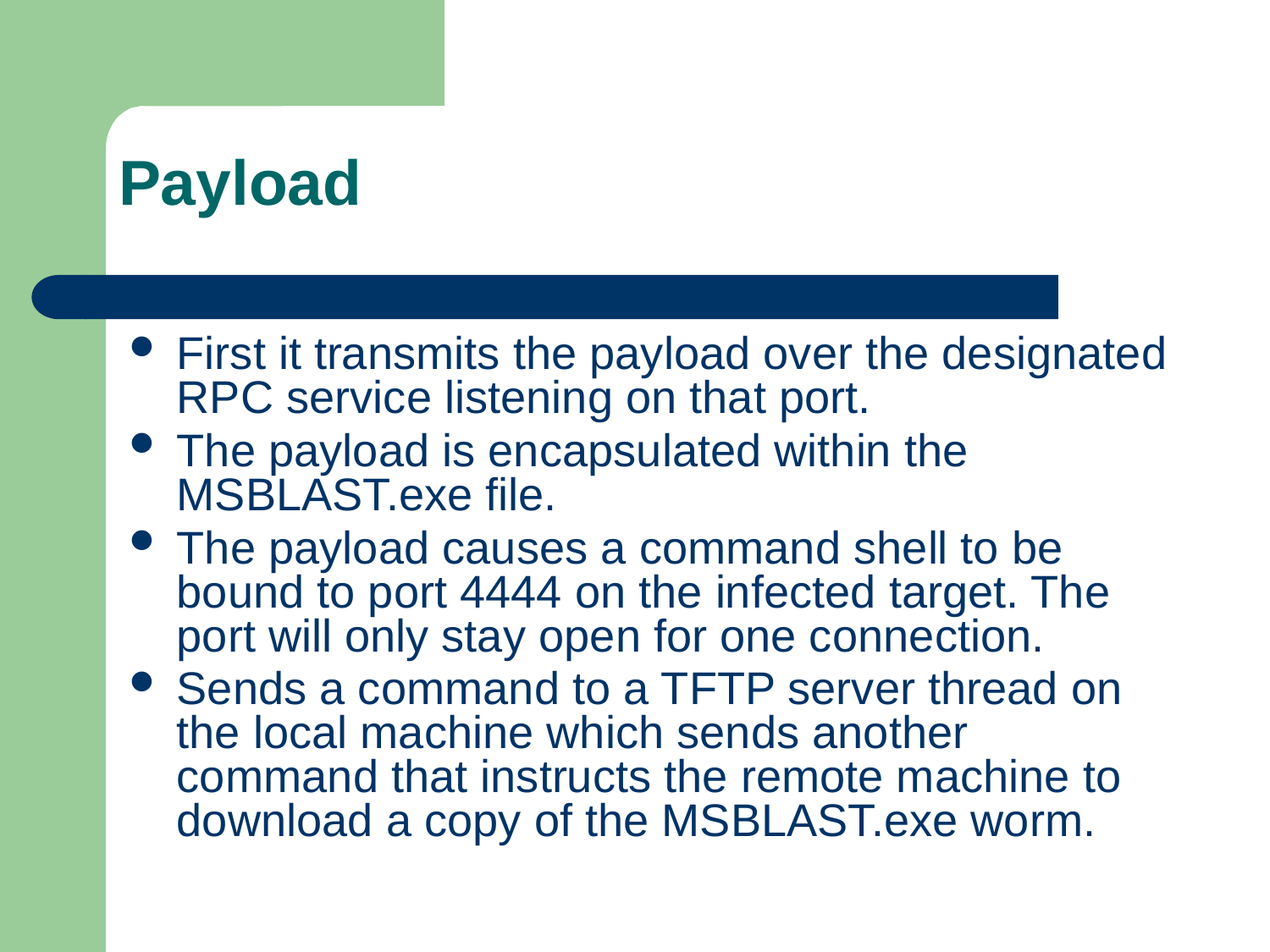

Payload
First it transmits the payload over the designated RPC service listening on that port.
The payload is encapsulated within the MSBLAST.exe file.
The payload causes a command shell to be bound to port 4444 on the infected target. The port will only stay open for one connection.
Sends a command to a TFTP server thread on the local machine which sends another command that instructs the remote machine to download a copy of the MSBLAST.exe worm.